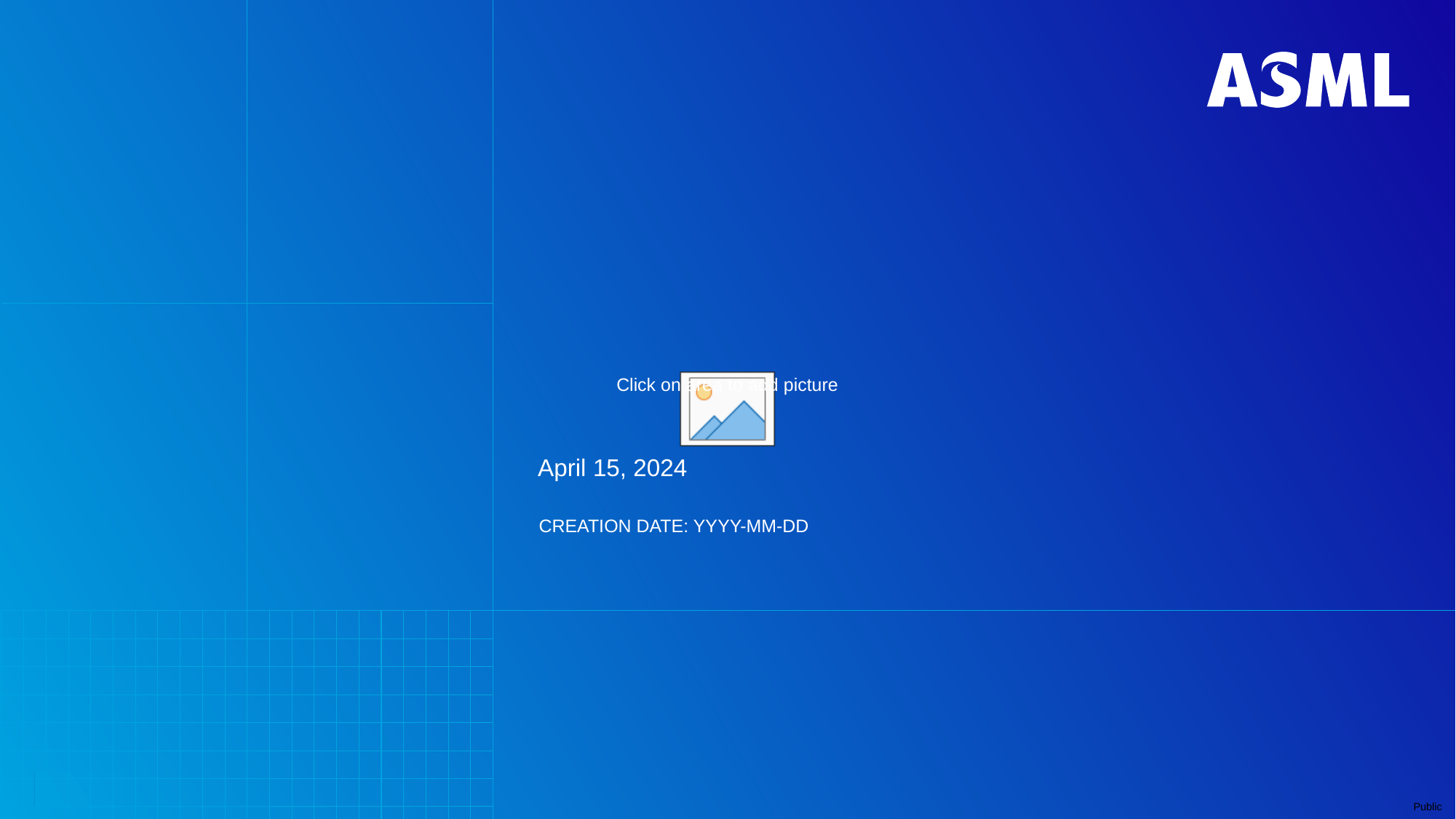

#

April 15, 2024

CREATION DATE: YYYY-MM-DD

1